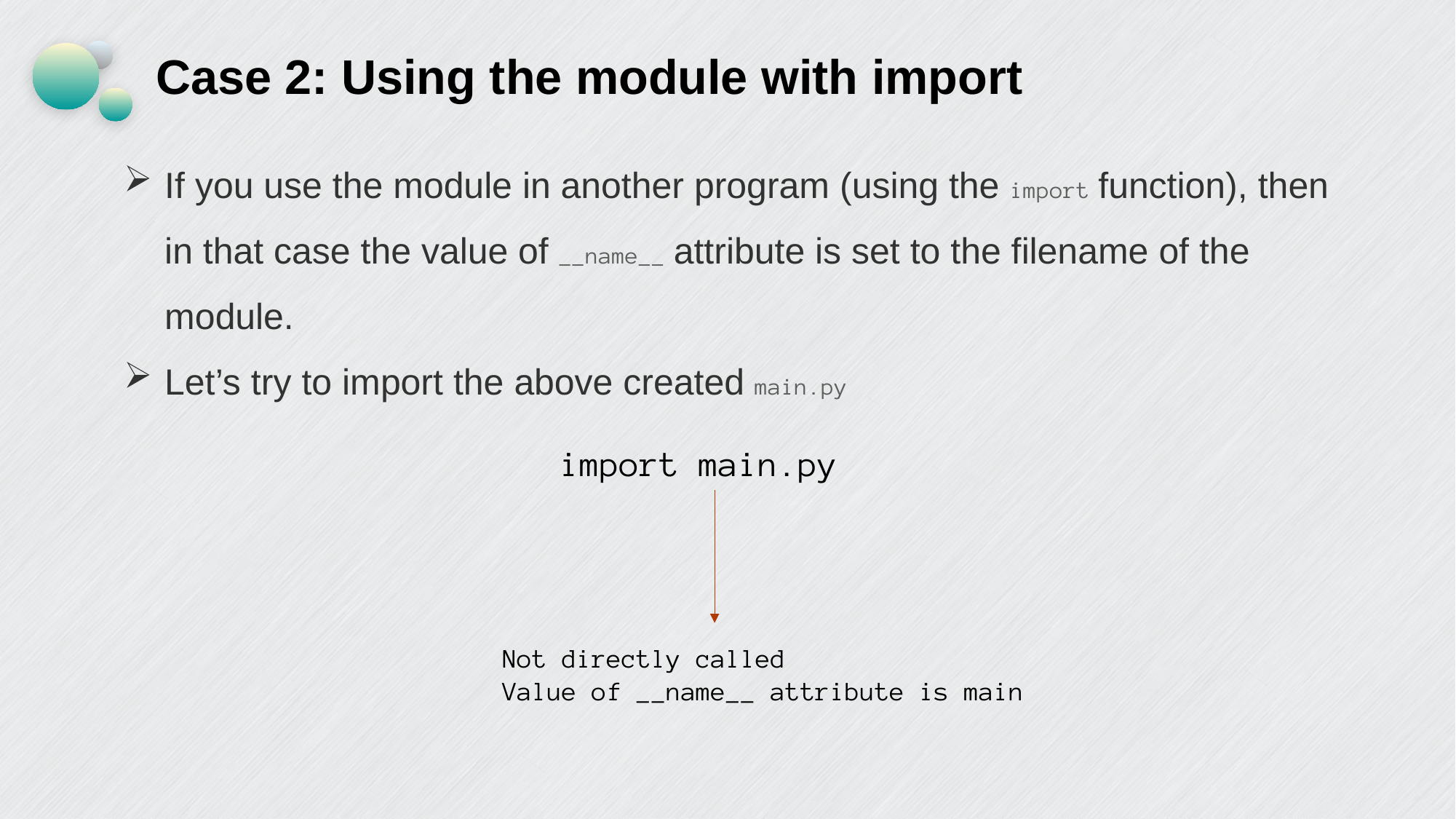

# Case 2: Using the module with import
If you use the module in another program (using the import function), then in that case the value of __name__ attribute is set to the filename of the module.
Let’s try to import the above created main.py
import main.py
Not directly called
Value of __name__ attribute is main